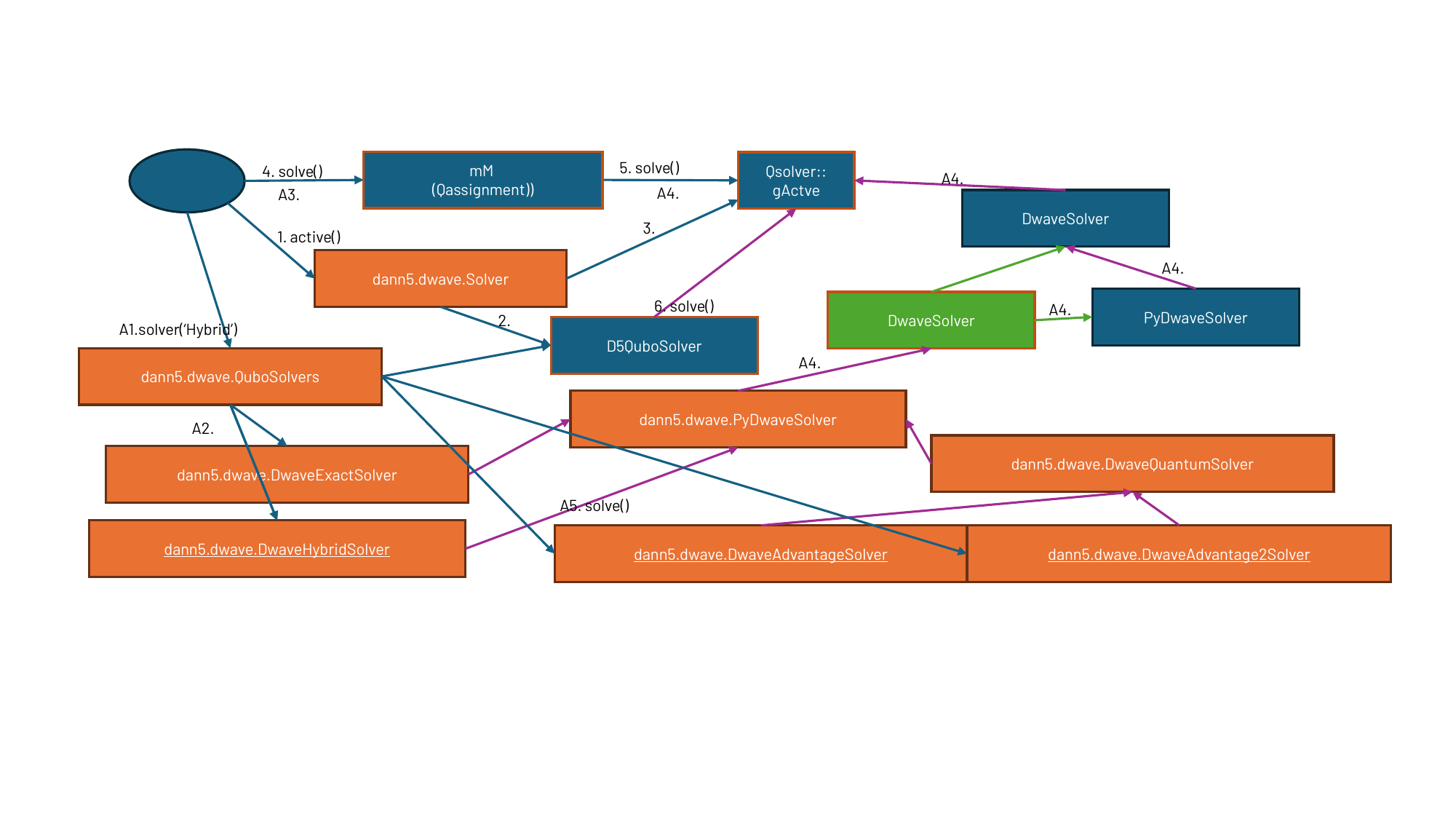

mM
(Qassignment))
Qsolver:: gActve
5. solve()
4. solve()
A4.
A4.
A3.
DwaveSolver
3.
1. active()
dann5.dwave.Solver
A4.
PyDwaveSolver
6. solve()
DwaveSolver
A4.
2.
A1.solver(‘Hybrid’)
D5QuboSolver
A4.
dann5.dwave.QuboSolvers
dann5.dwave.PyDwaveSolver
A2.
dann5.dwave.DwaveQuantumSolver
dann5.dwave.DwaveExactSolver
A5. solve()
dann5.dwave.DwaveHybridSolver
dann5.dwave.DwaveAdvantage2Solver
dann5.dwave.DwaveAdvantageSolver